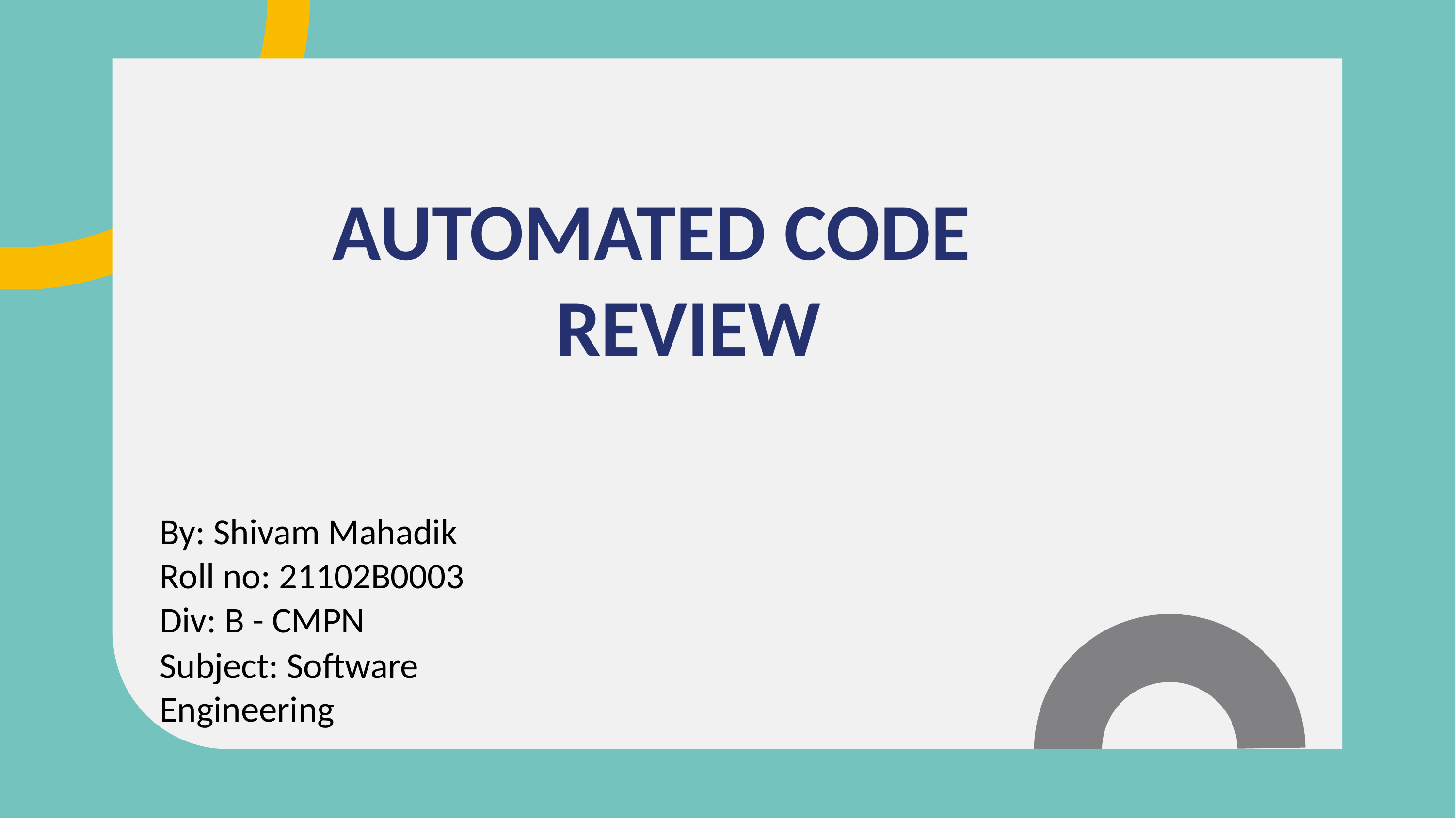

# AUTOMATED CODE REVIEW
By: Shivam Mahadik
Roll no: 21102B0003
Div: B - CMPN
Subject: Software Engineering